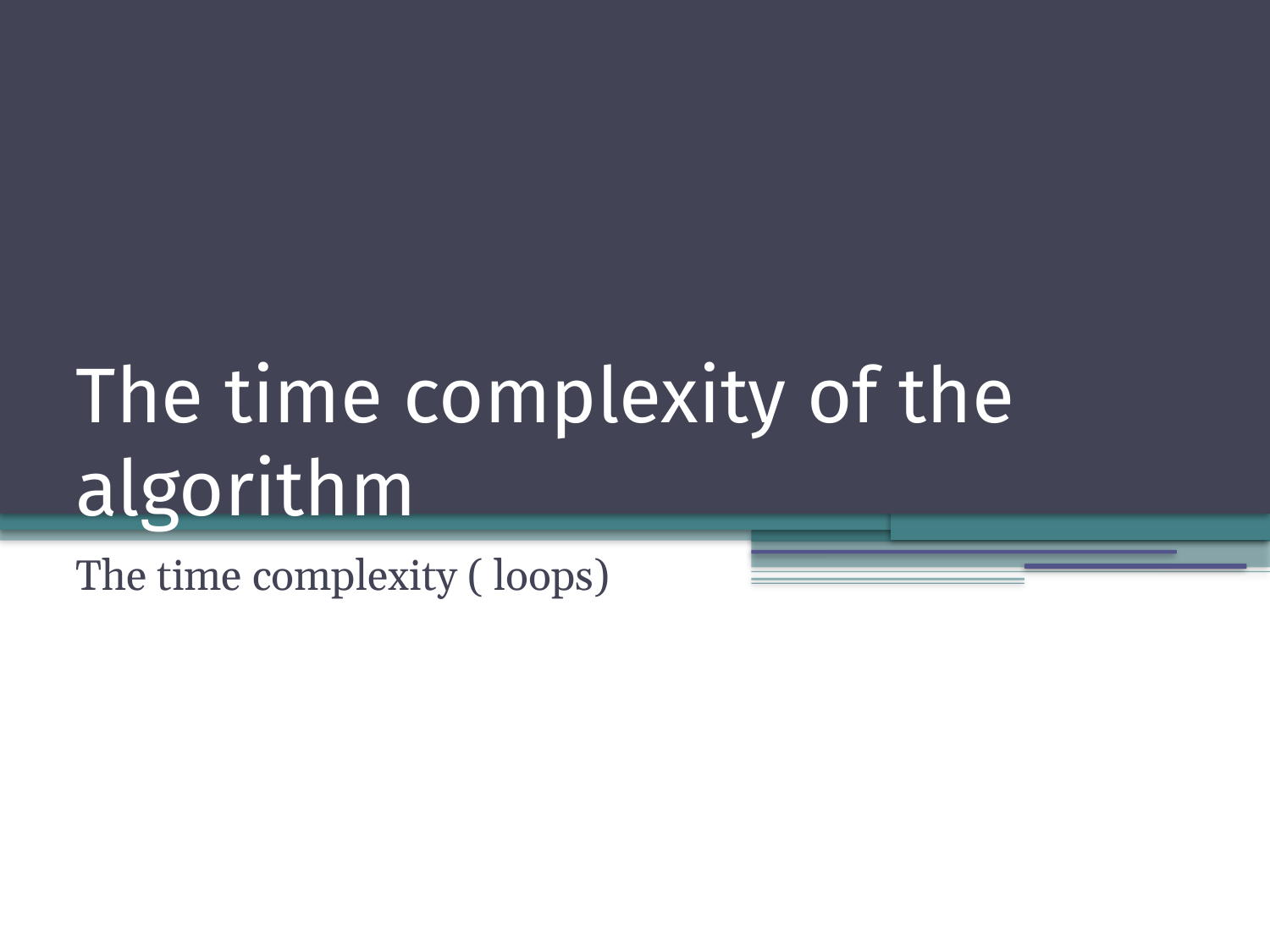

The time complexity of the algorithm
The time complexity ( loops)